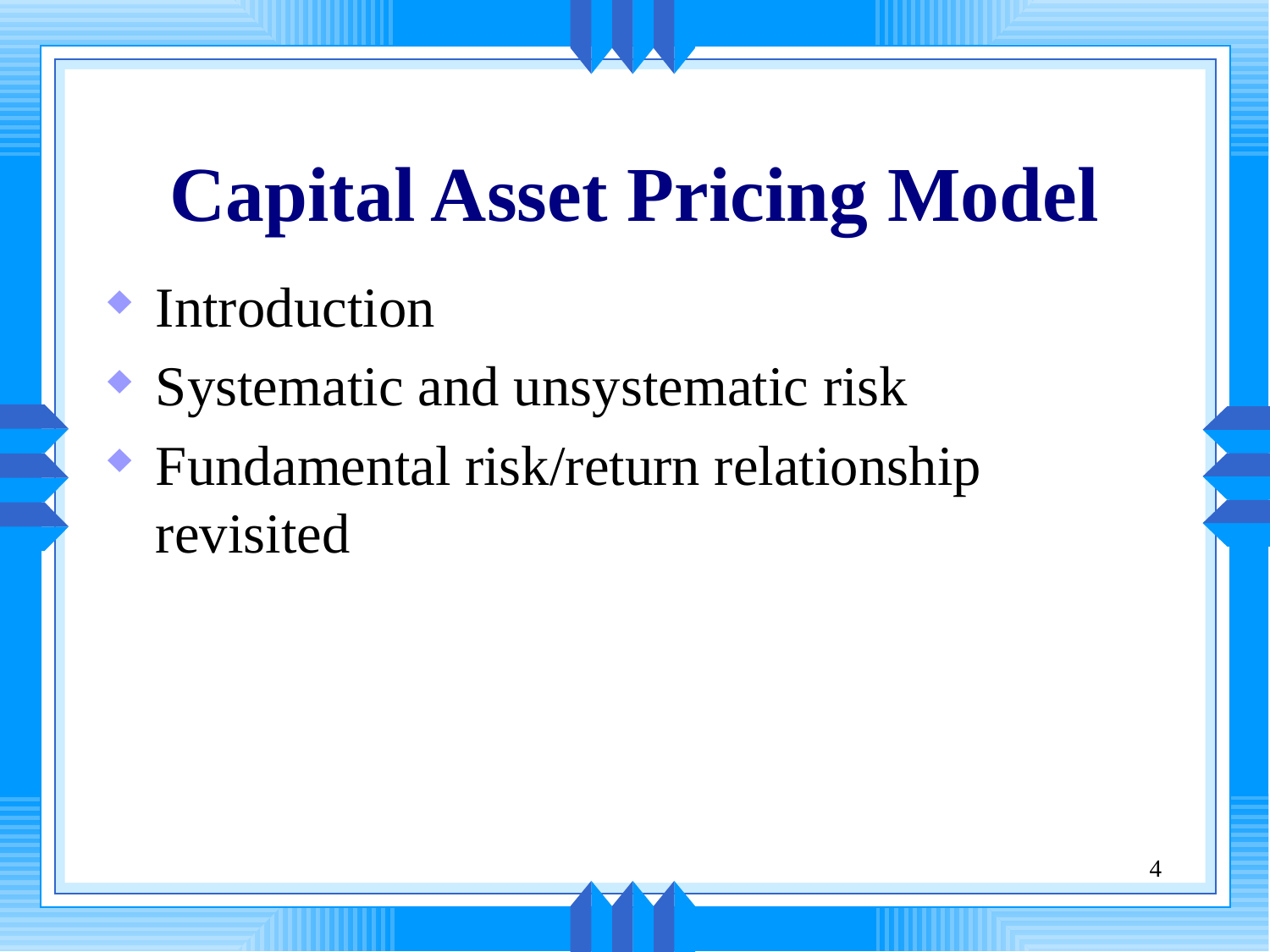

# Capital Asset Pricing Model
Introduction
Systematic and unsystematic risk
Fundamental risk/return relationship revisited
4